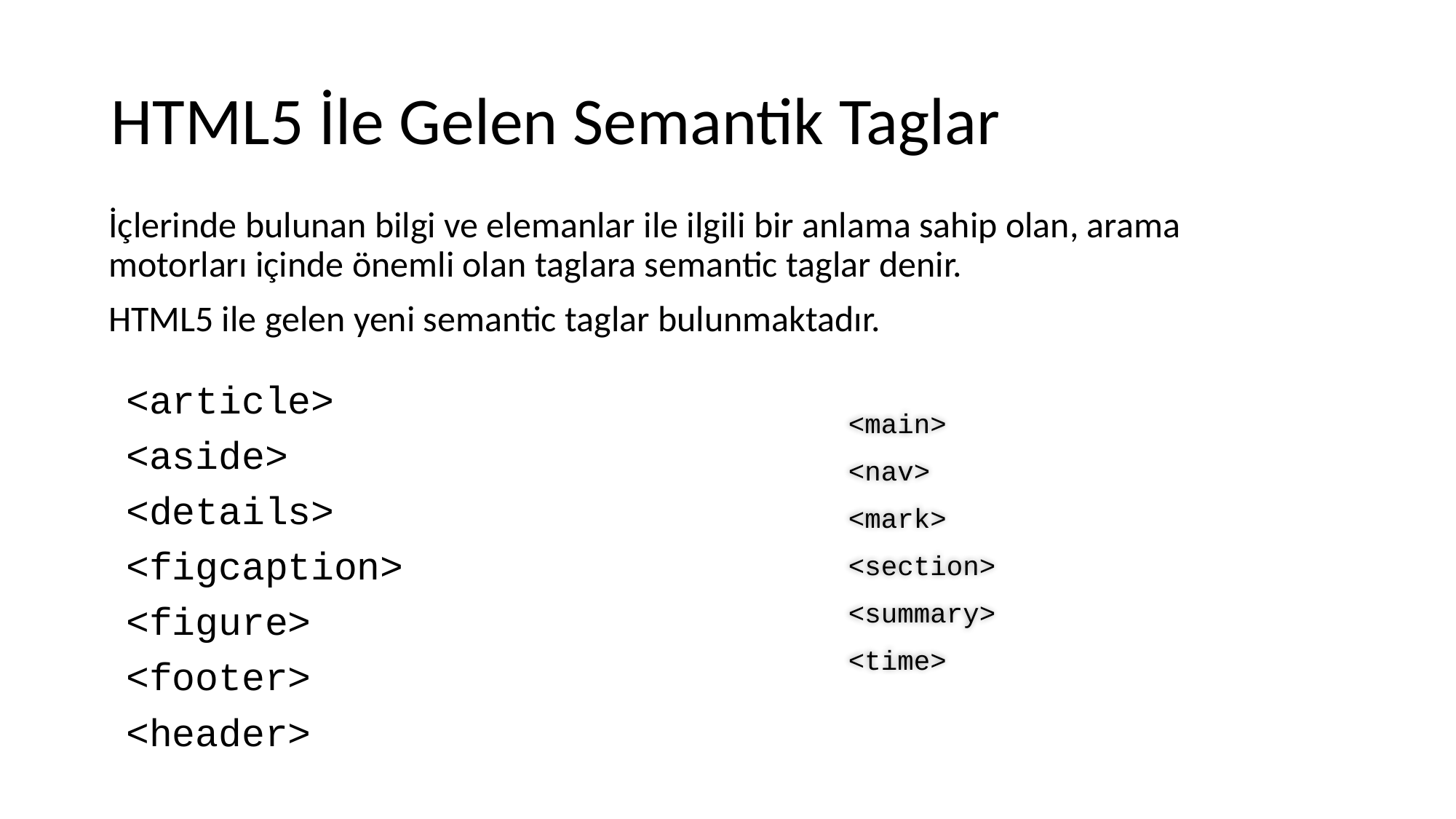

# HTML5 İle Gelen Semantik Taglar
İçlerinde bulunan bilgi ve elemanlar ile ilgili bir anlama sahip olan, arama motorları içinde önemli olan taglara semantic taglar denir.
HTML5 ile gelen yeni semantic taglar bulunmaktadır.
<article>
<aside>
<details>
<figcaption>
<figure>
<footer>
<header>
<main>
<nav>
<mark>
<section>
<summary>
<time>